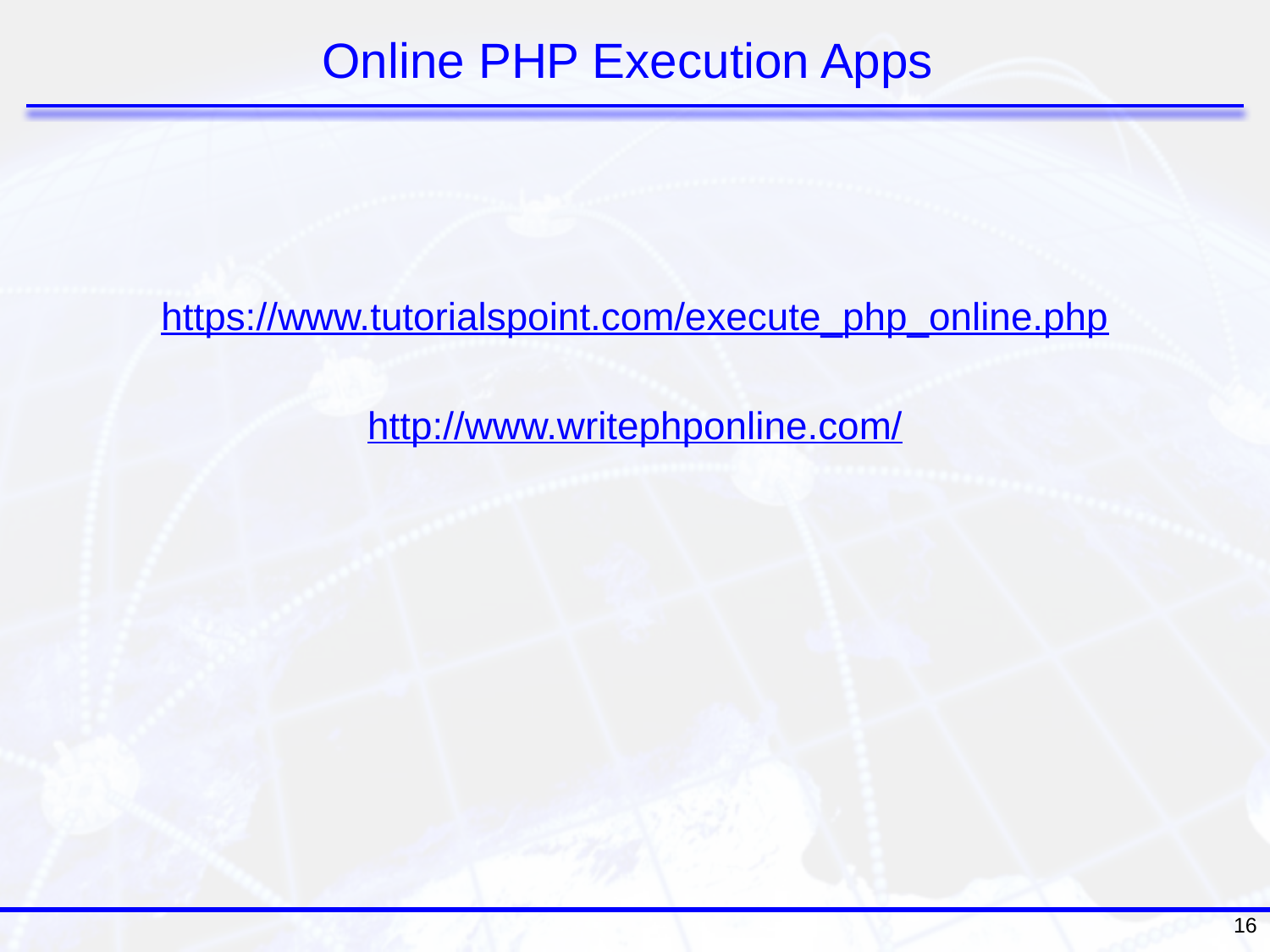

# Online PHP Execution Apps
https://www.tutorialspoint.com/execute_php_online.php

http://www.writephponline.com/

16